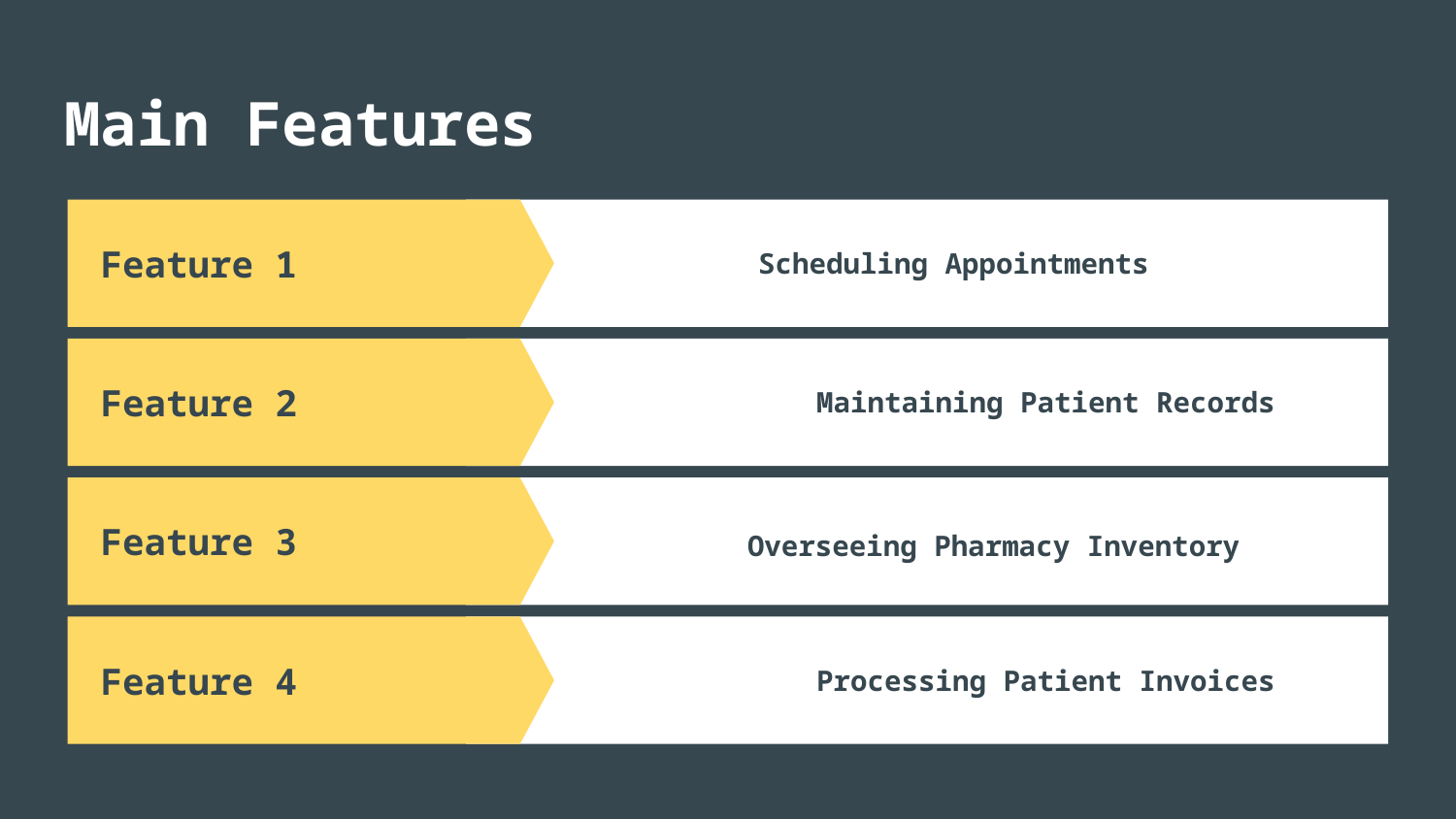

# Main Features

      Scheduling Appointments

Feature 1

Feature 2

      Maintaining Patient Records

Feature 3

    Overseeing Pharmacy Inventory

Feature 4

      Processing Patient Invoices